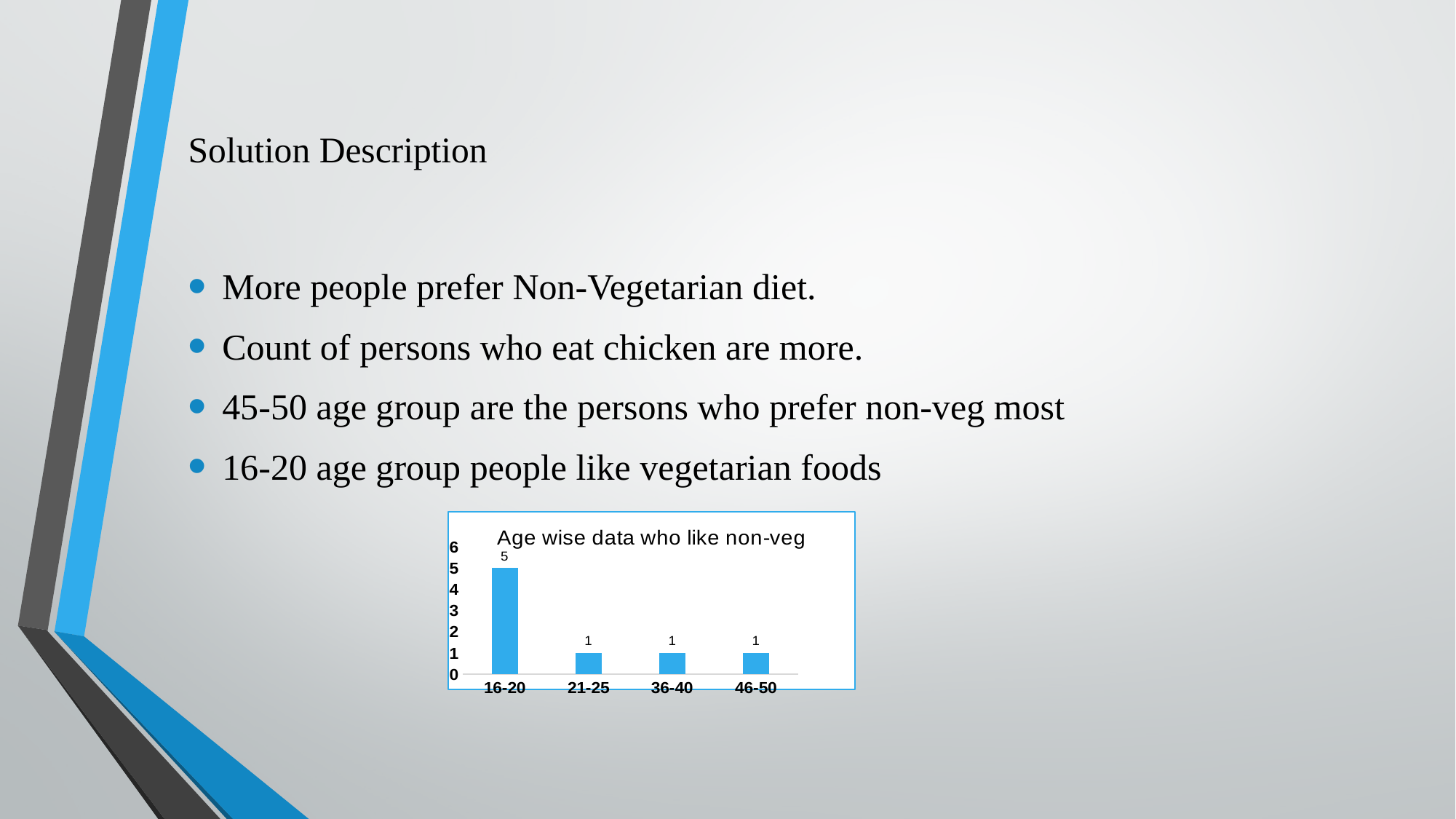

# Solution Description
More people prefer Non-Vegetarian diet.
Count of persons who eat chicken are more.
45-50 age group are the persons who prefer non-veg most
16-20 age group people like vegetarian foods

### Chart: Age wise data who like non-veg

| Category | Total |
|---|---|
| 16-20 | 5.0 |
| 21-25 | 1.0 |
| 36-40 | 1.0 |
| 46-50 | 1.0 |